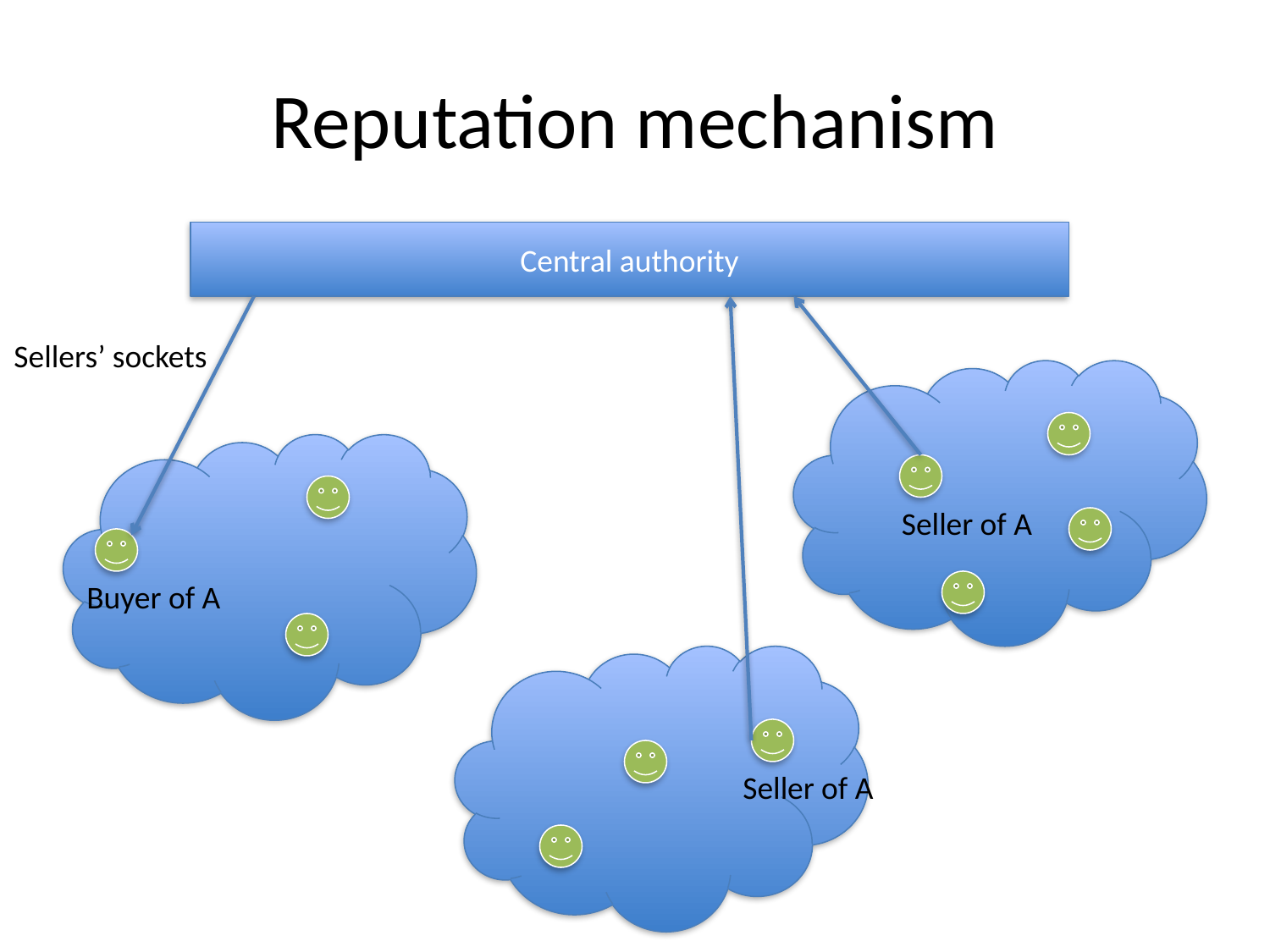

# Reputation mechanism
Central authority
Sellers’ sockets

Seller of A

Buyer of A

Seller of A